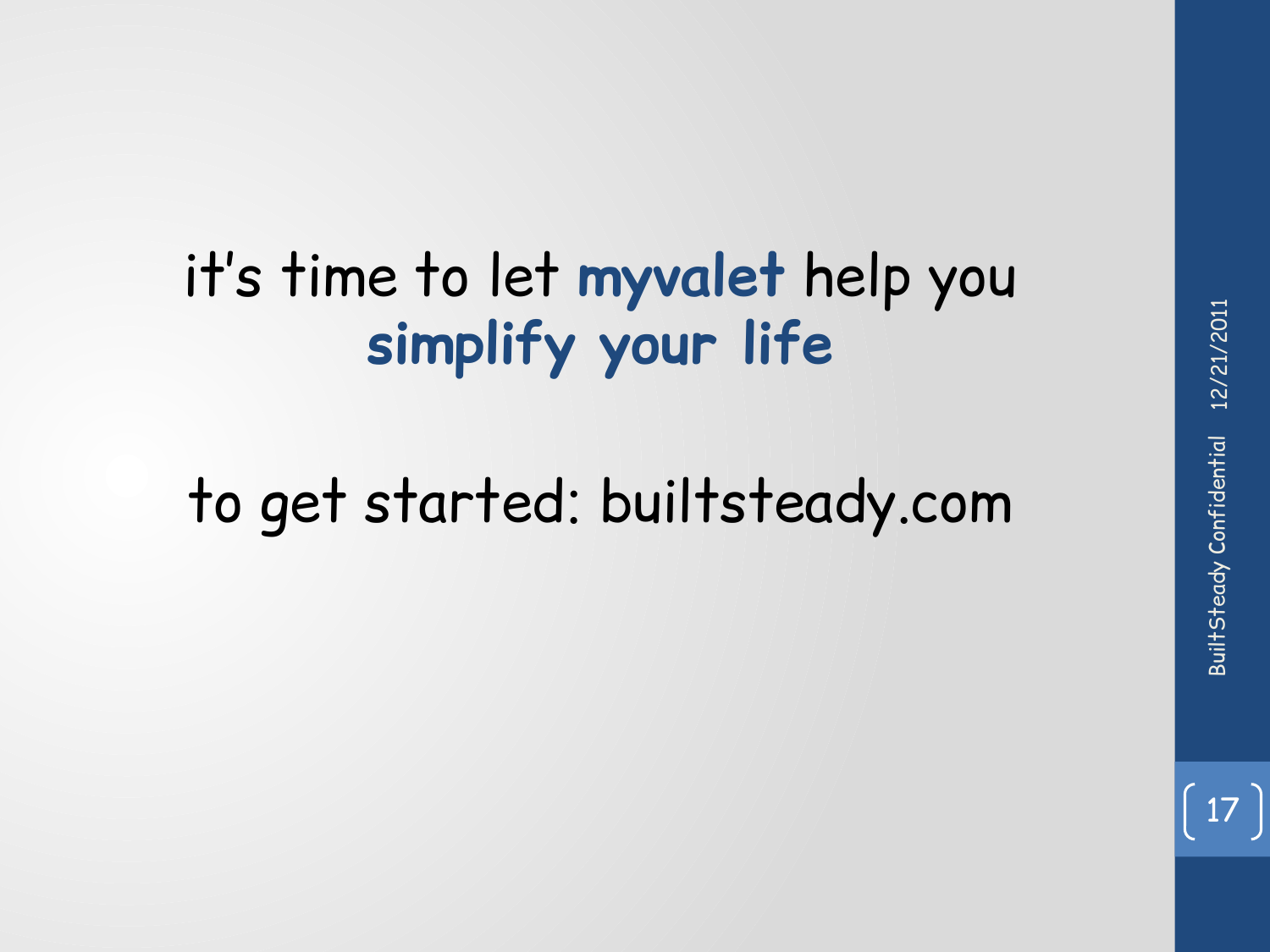

12/21/2011
it’s time to let myvalet help you
simplify your life

to get started: builtsteady.com
BuiltSteady Confidential
17